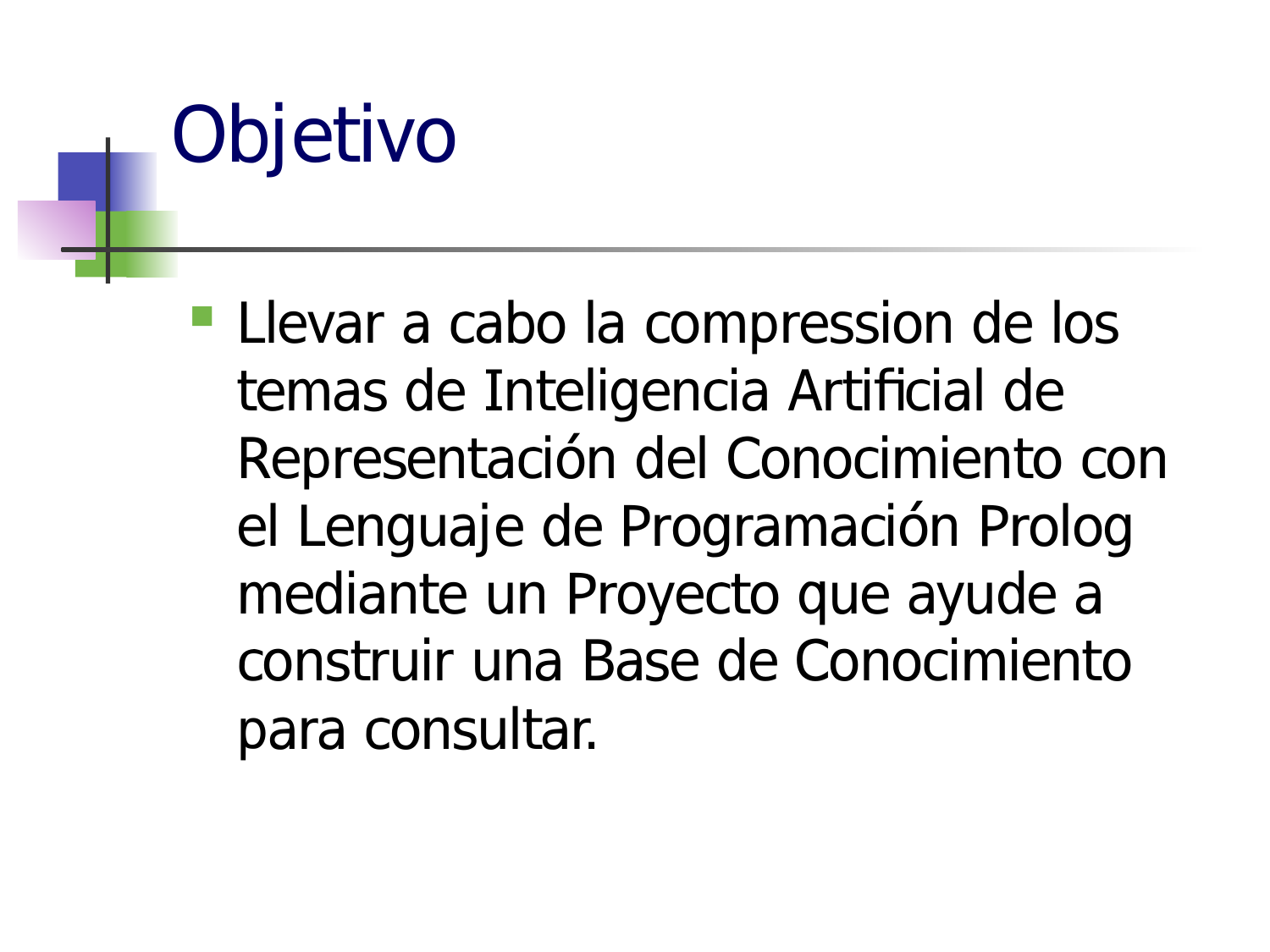

# Objetivo
Llevar a cabo la compression de los temas de Inteligencia Artificial de Representación del Conocimiento con el Lenguaje de Programación Prolog mediante un Proyecto que ayude a construir una Base de Conocimiento para consultar.